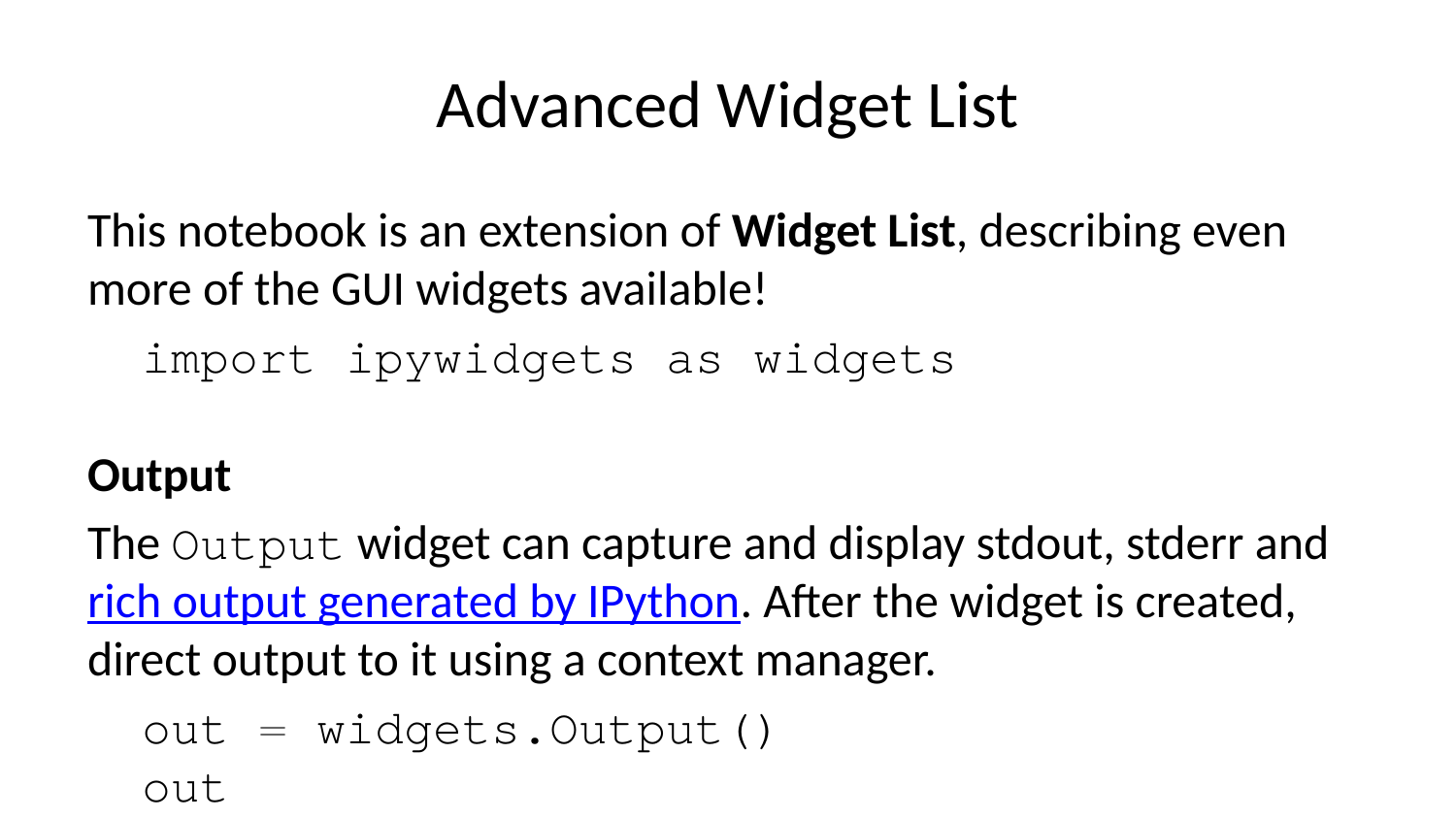

# Advanced Widget List
This notebook is an extension of Widget List, describing even more of the GUI widgets available!
import ipywidgets as widgets
Output
The Output widget can capture and display stdout, stderr and rich output generated by IPython. After the widget is created, direct output to it using a context manager.
out = widgets.Output()
out
You can print text to the output area as shown below.
with out:
    for i in range(10):
        print(i, 'Hello world!')
Rich material can also be directed to the output area. Anything which displays nicely in a Jupyter notebook will also display well in the Output widget.
from IPython.display import YouTubeVideo
with out:
    display(YouTubeVideo('eWzY2nGfkXk'))
Play (Animation) widget
The Play widget is useful to perform animations by iterating on a sequence of integers with a certain speed. The value of the slider below is linked to the player.
play = widgets.Play(
    # interval=10,
    value=50,
    min=0,
    max=100,
    step=1,
    description="Press play",
    disabled=False
)
slider = widgets.IntSlider()
widgets.jslink((play, 'value'), (slider, 'value'))
widgets.HBox([play, slider])
Date picker
The date picker widget works in Chrome and IE Edge, but does not currently work in Firefox or Safari because they do not support the HTML date input field.
widgets.DatePicker(
    description='Pick a Date',
    disabled=False
)
Color picker
widgets.ColorPicker(
    concise=False,
    description='Pick a color',
    value='blue',
    disabled=False
)
Controller
The Controller allows a game controller to be used as an input device.
widgets.Controller(
    index=0,
)
Container/Layout widgets
These widgets are used to hold other widgets, called children. Each has a children property that may be set either when the widget is created or later.
Box
items = [widgets.Label(str(i)) for i in range(4)]
widgets.Box(items)
HBox
items = [widgets.Label(str(i)) for i in range(4)]
widgets.HBox(items)
VBox
items = [widgets.Label(str(i)) for i in range(4)]
left_box = widgets.VBox([items[0], items[1]])
right_box = widgets.VBox([items[2], items[3]])
widgets.HBox([left_box, right_box])
Accordion
accordion = widgets.Accordion(children=[widgets.IntSlider(), widgets.Text()])
accordion.set_title(0, 'Slider')
accordion.set_title(1, 'Text')
accordion
Tabs
In this example the children are set after the tab is created. Titles for the tabes are set in the same way they are for Accordion.
tab_contents = ['P0', 'P1', 'P2', 'P3', 'P4']
children = [widgets.Text(description=name) for name in tab_contents]
tab = widgets.Tab()
tab.children = children
for i in range(len(children)):
    tab.set_title(i, str(i))
tab
Accordion and Tab use selected_index, not value
Unlike the rest of the widgets discussed earlier, the container widgets Accordion and Tab update their selected_index attribute when the user changes which accordion or tab is selected. That means that you can both see what the user is doing and programmatically set what the user sees by setting the value of selected_index.
Setting selected_index = None closes all of the accordions or deselects all tabs.
In the cells below try displaying or setting the selected_index of the tab and/or accordion.
tab.selected_index = 3
accordion.selected_index = None
Nesting tabs and accordions
Tabs and accordions can be nested as deeply as you want. If you have a few minutes, try nesting a few accordions or putting an accordion inside a tab or a tab inside an accordion.
The example below makes a couple of tabs with an accordion children in one of them
tab_nest = widgets.Tab()
tab_nest.children = [accordion, accordion]
tab_nest.set_title(0, 'An accordion')
tab_nest.set_title(1, 'Copy of the accordion')
tab_nest